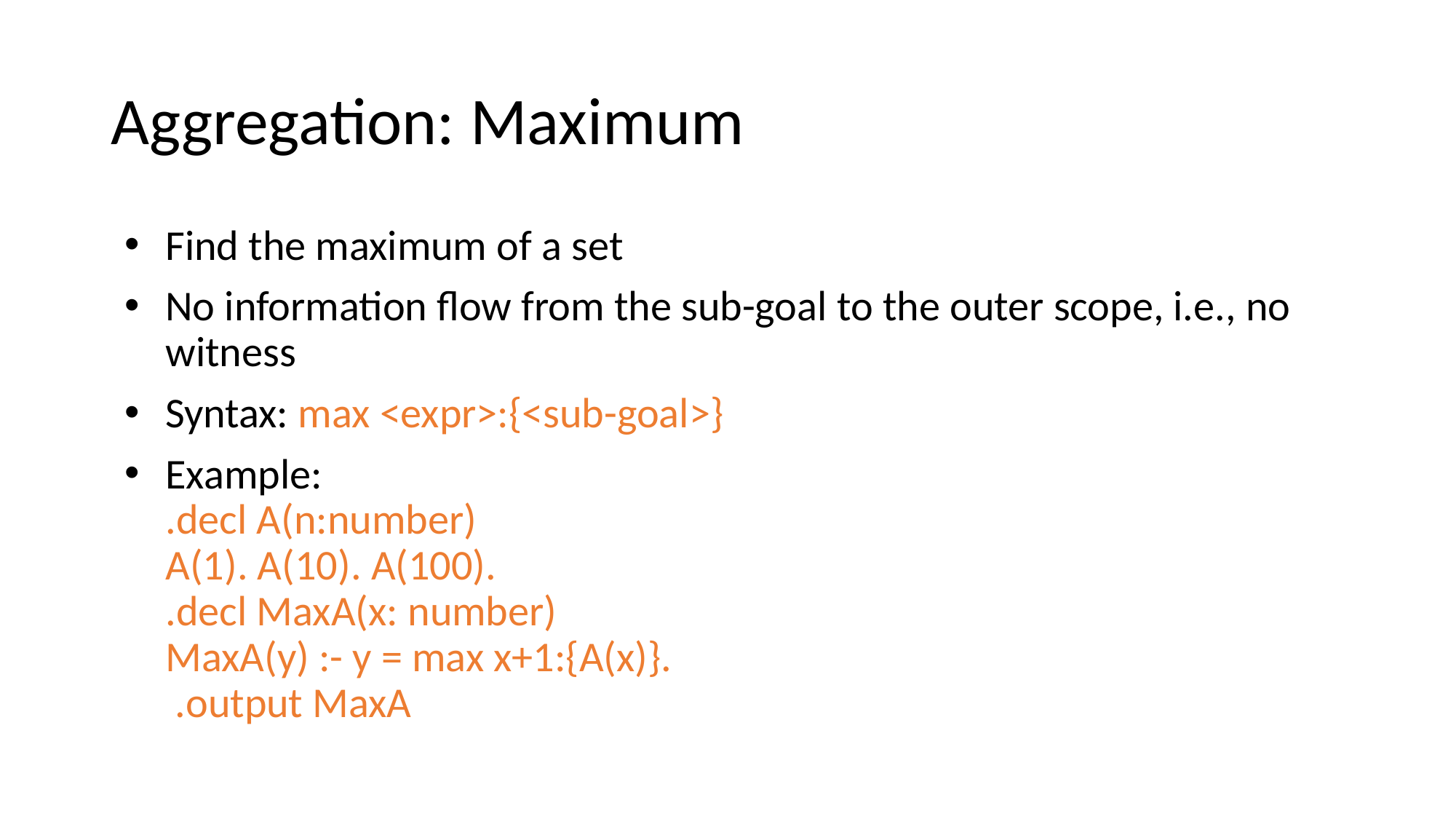

# Aggregation: Maximum
Find the maximum of a set
No information flow from the sub-goal to the outer scope, i.e., no witness
Syntax: max <expr>:{<sub-goal>}
Example:
.decl A(n:number)
A(1). A(10). A(100).
.decl MaxA(x: number)
MaxA(y) :- y = max x+1:{A(x)}.
 .output MaxA